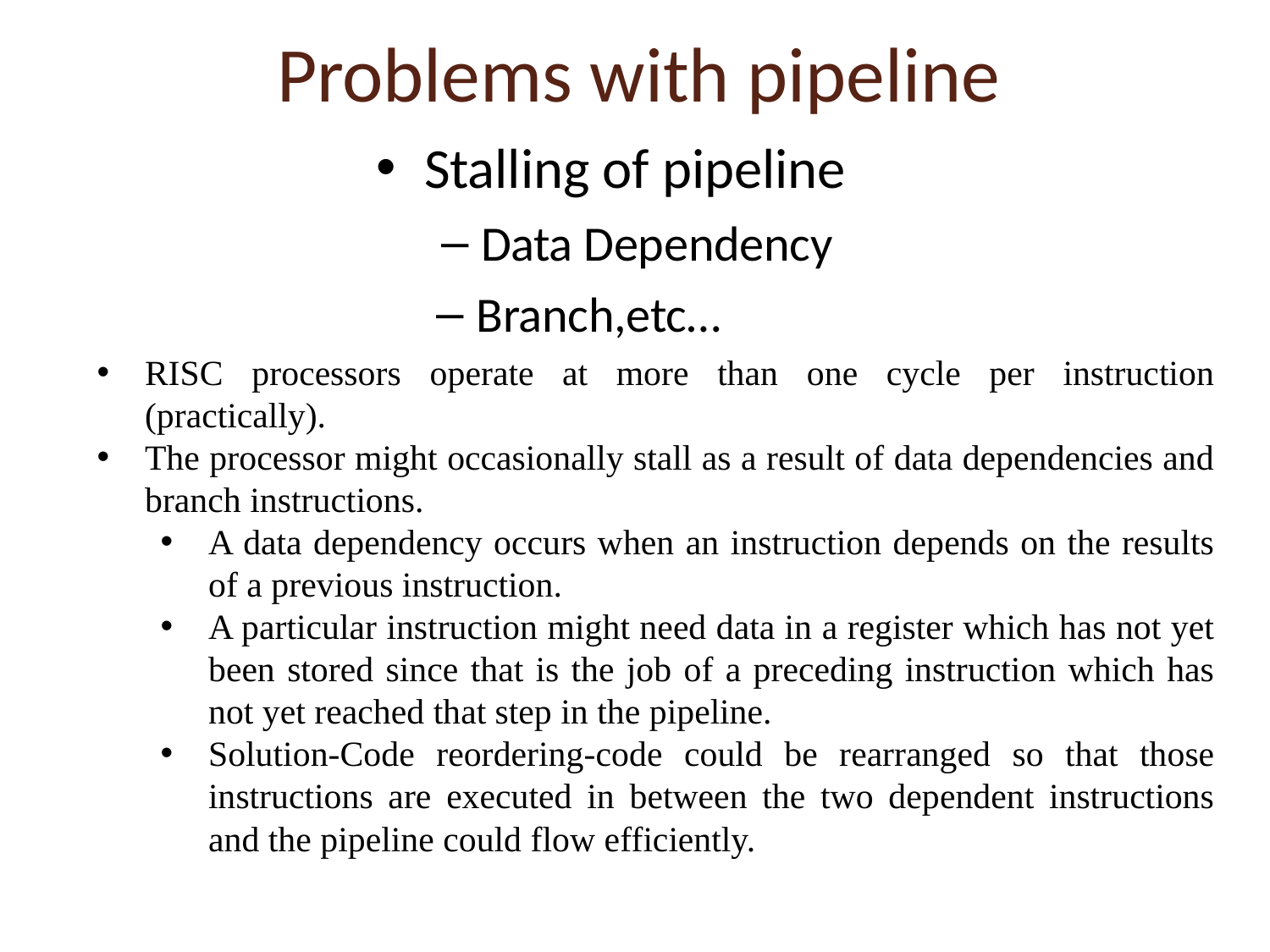

# Problems with pipeline
Stalling of pipeline
Data Dependency
Branch,etc…
RISC processors operate at more than one cycle per instruction (practically).
The processor might occasionally stall as a result of data dependencies and branch instructions.
A data dependency occurs when an instruction depends on the results of a previous instruction.
A particular instruction might need data in a register which has not yet been stored since that is the job of a preceding instruction which has not yet reached that step in the pipeline.
Solution-Code reordering-code could be rearranged so that those instructions are executed in between the two dependent instructions and the pipeline could flow efficiently.